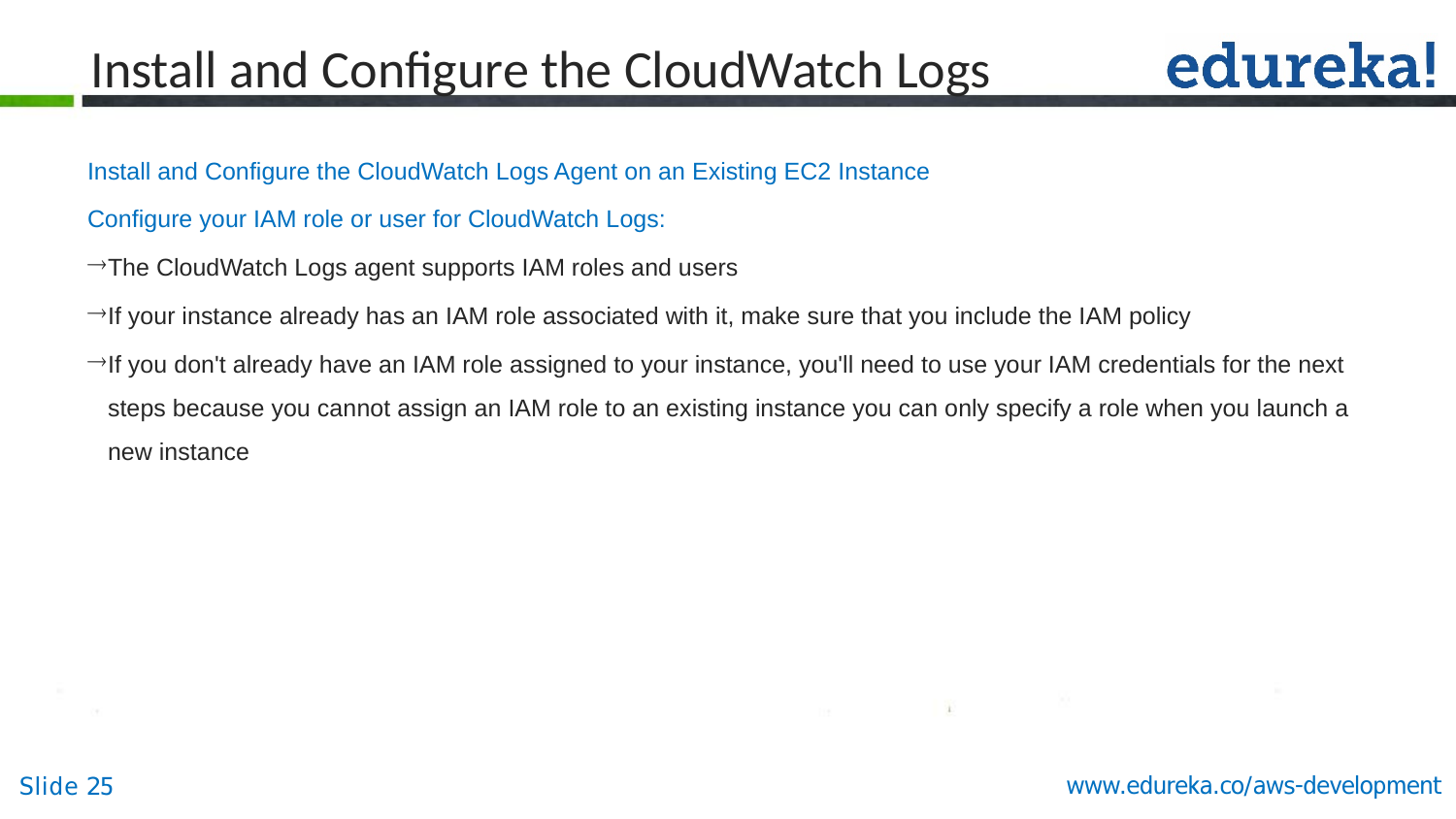

# Install and Configure the CloudWatch Logs
Install and Configure the CloudWatch Logs Agent on an Existing EC2 Instance
Configure your IAM role or user for CloudWatch Logs:
The CloudWatch Logs agent supports IAM roles and users
If your instance already has an IAM role associated with it, make sure that you include the IAM policy
If you don't already have an IAM role assigned to your instance, you'll need to use your IAM credentials for the next steps because you cannot assign an IAM role to an existing instance you can only specify a role when you launch a new instance